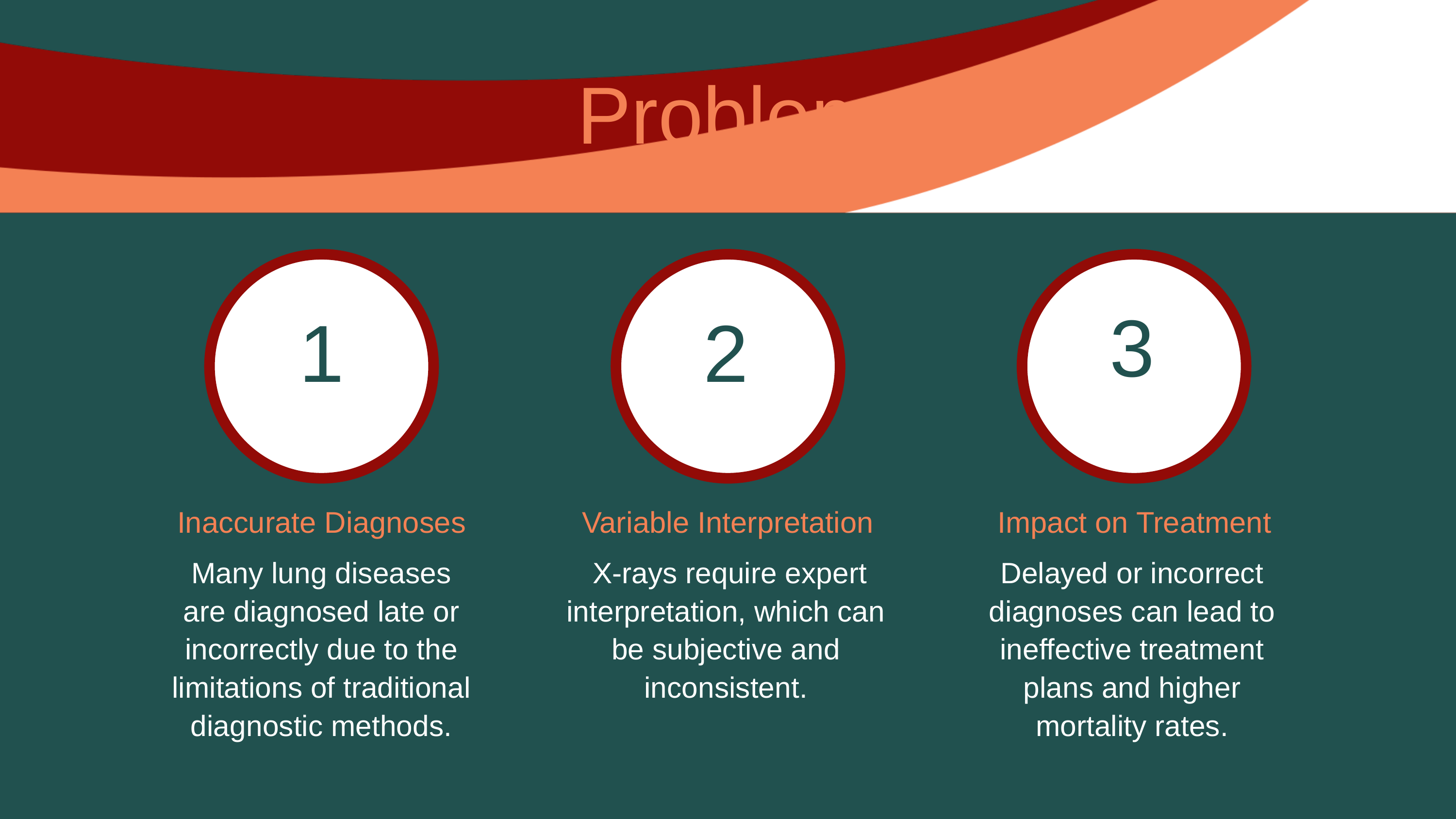

Problem

3
1
2
Inaccurate Diagnoses
Variable Interpretation
Impact on Treatment
Many lung diseases are diagnosed late or incorrectly due to the limitations of traditional diagnostic methods.
 X-rays require expert interpretation, which can be subjective and inconsistent.
Delayed or incorrect diagnoses can lead to ineffective treatment plans and higher mortality rates.